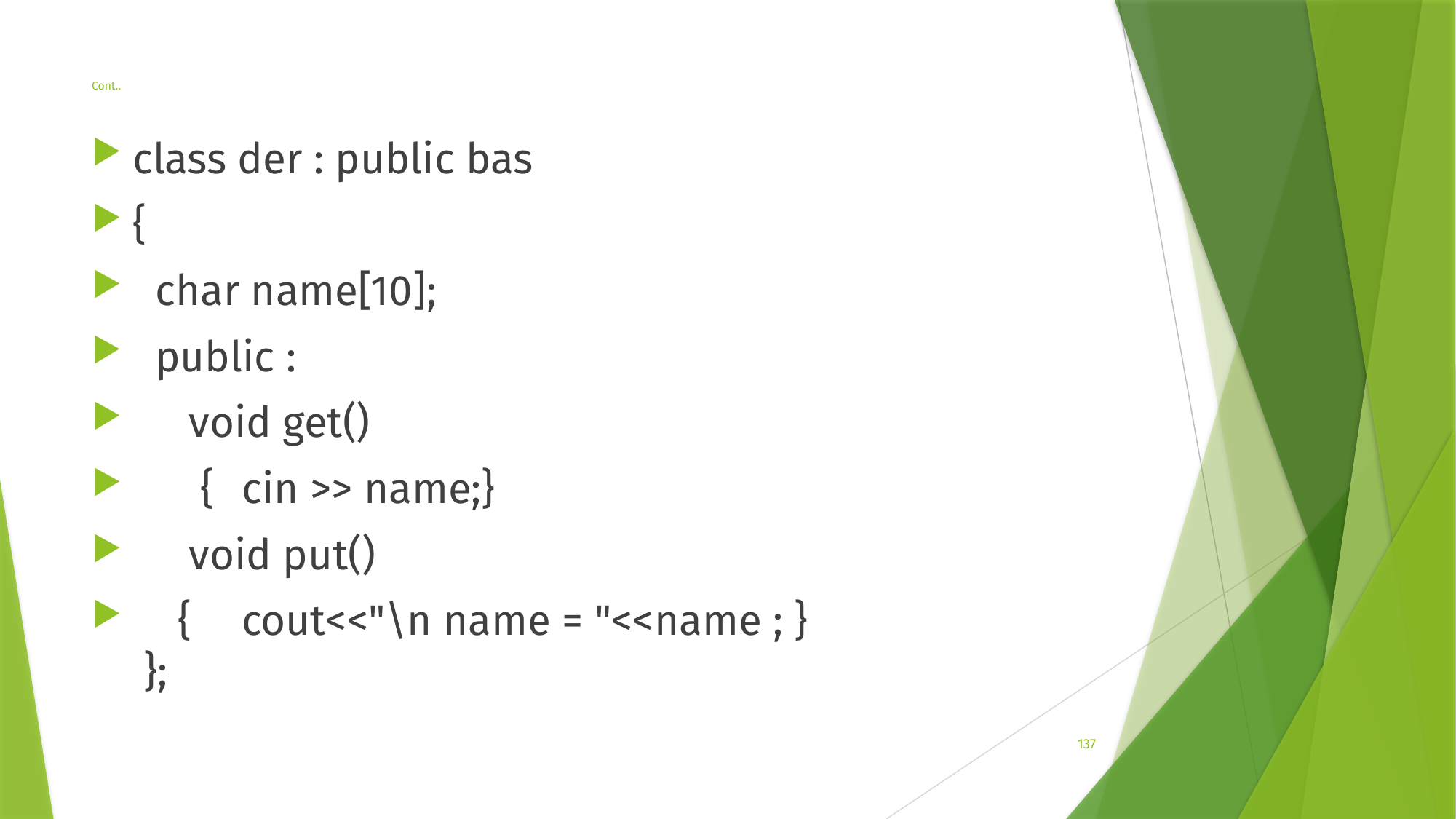

# Cont..
class der : public bas
{
  char name[10];
  public :
     void get()
      {	cin >> name;}
     void put()
    {	cout<<"\n name = "<<name ; }                           };

137